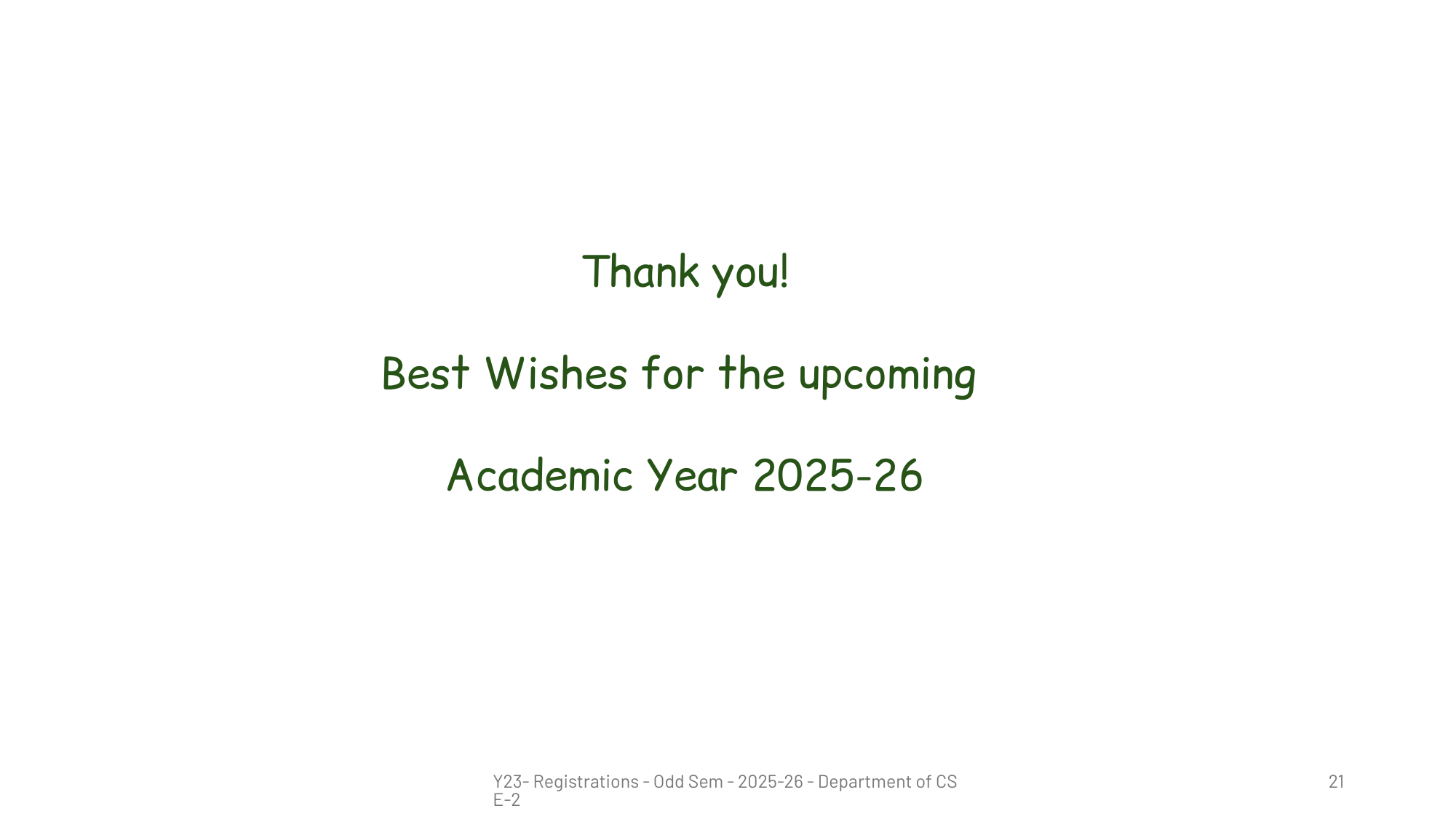

Thank you!
Best Wishes for the upcoming
Academic Year 2025-26
Y23- Registrations - Odd Sem - 2025-26 - Department of CSE-2
21